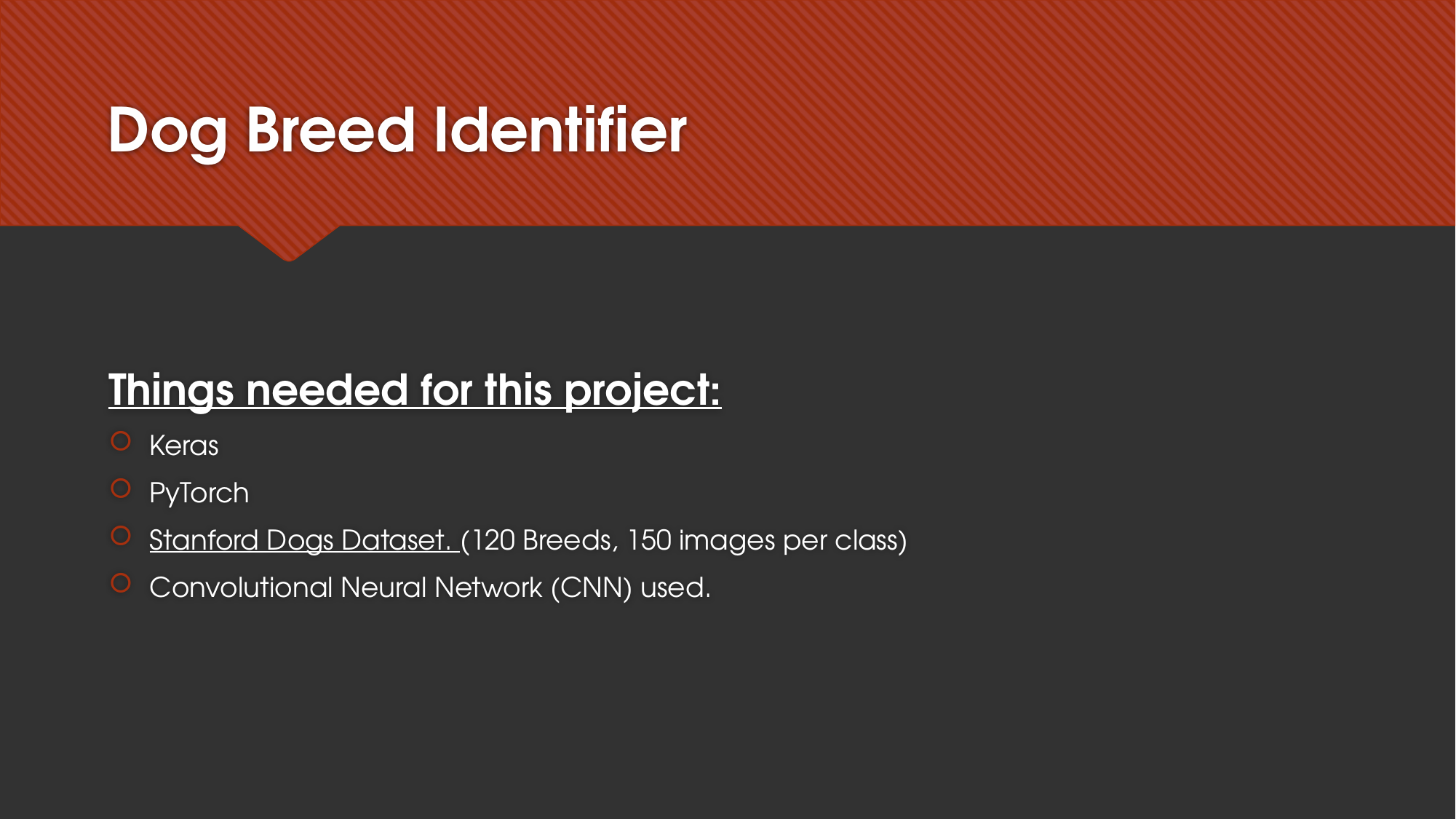

# Dog Breed Identifier
Things needed for this project:
Keras
PyTorch
Stanford Dogs Dataset. (120 Breeds, 150 images per class)
Convolutional Neural Network (CNN) used.